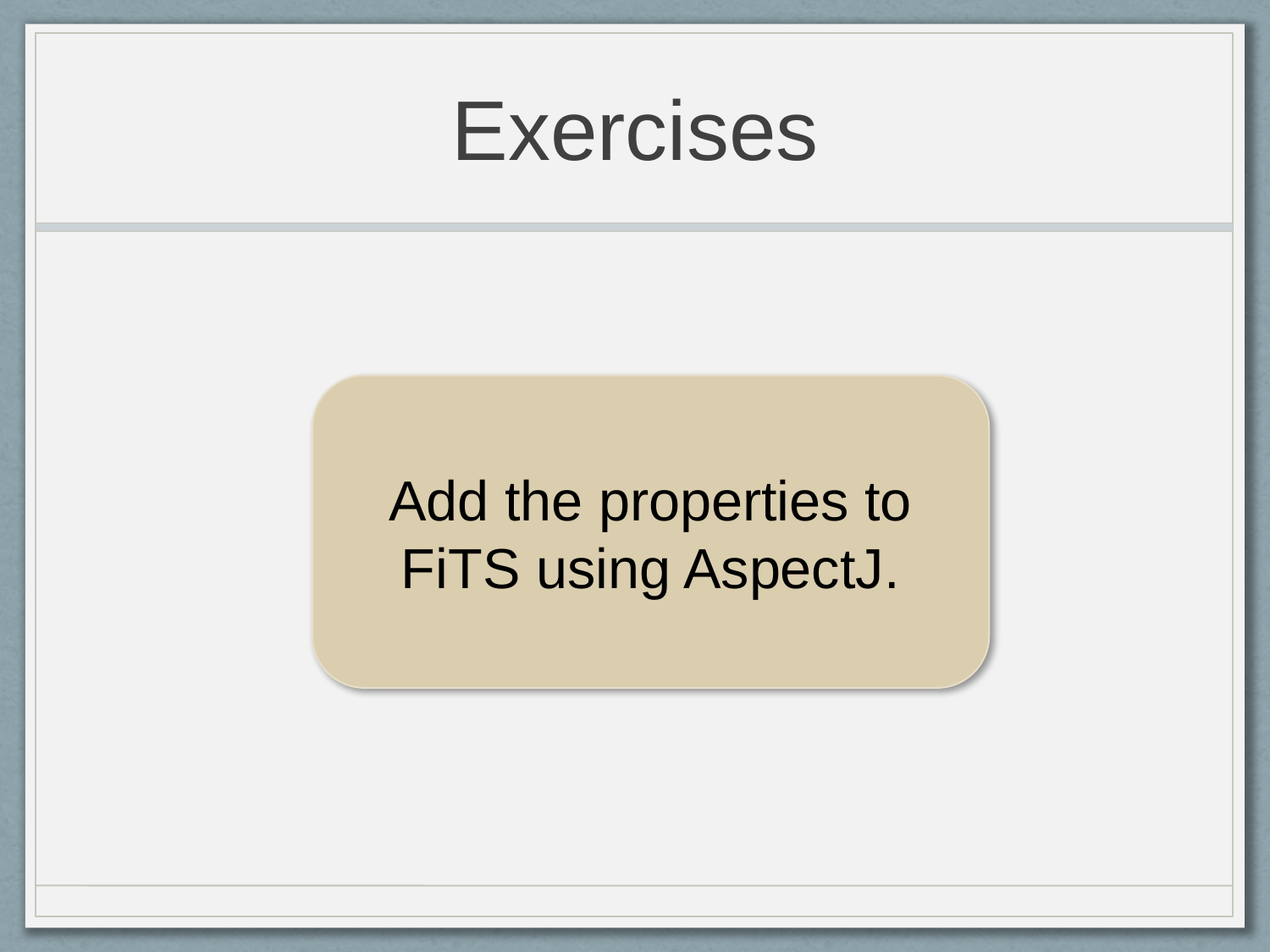

# Exercises
Add the properties to FiTS using AspectJ.